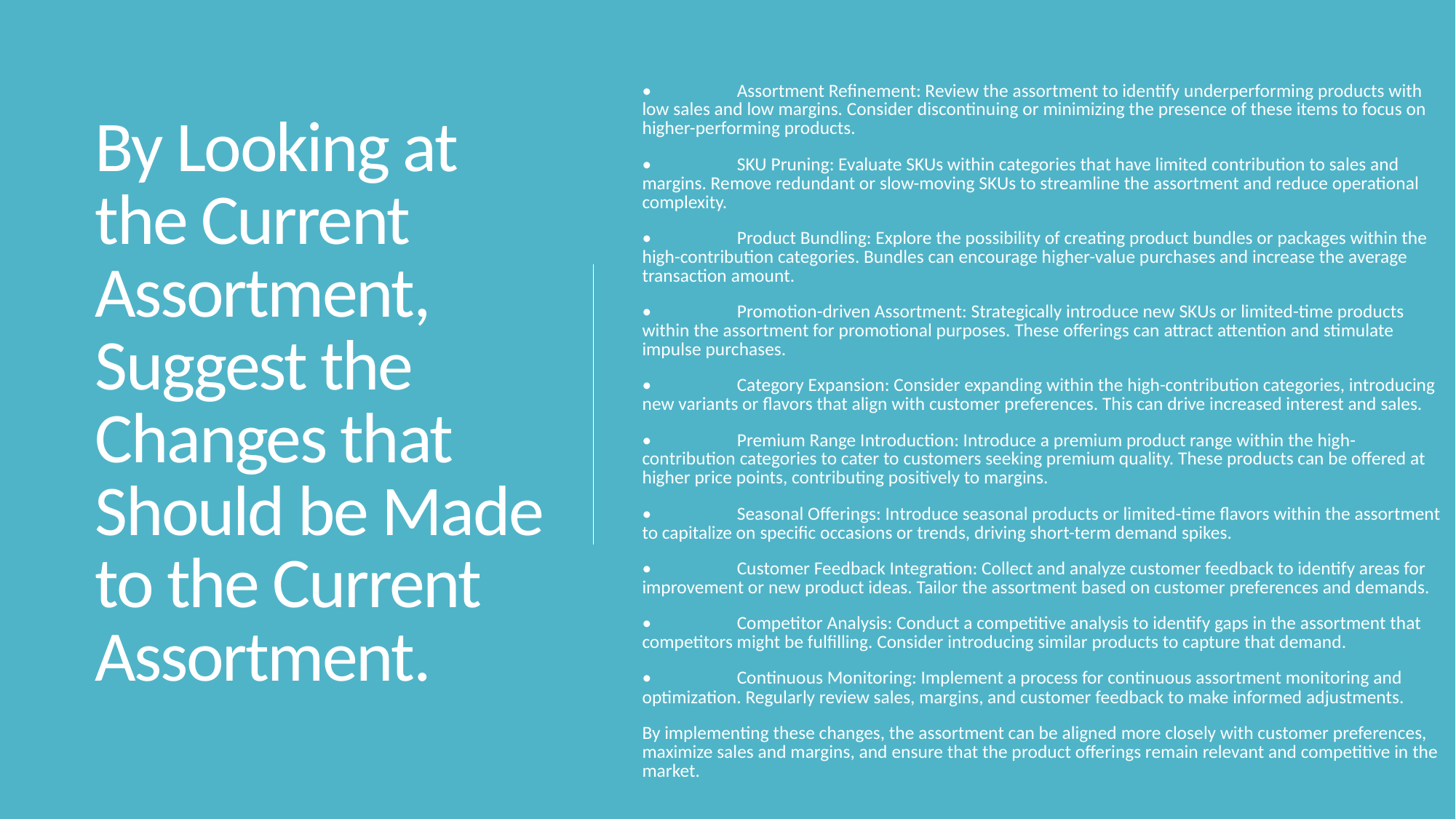

# By Looking at the Current Assortment, Suggest the Changes that Should be Made to the Current Assortment.
•	Assortment Refinement: Review the assortment to identify underperforming products with low sales and low margins. Consider discontinuing or minimizing the presence of these items to focus on higher-performing products.
•	SKU Pruning: Evaluate SKUs within categories that have limited contribution to sales and margins. Remove redundant or slow-moving SKUs to streamline the assortment and reduce operational complexity.
•	Product Bundling: Explore the possibility of creating product bundles or packages within the high-contribution categories. Bundles can encourage higher-value purchases and increase the average transaction amount.
•	Promotion-driven Assortment: Strategically introduce new SKUs or limited-time products within the assortment for promotional purposes. These offerings can attract attention and stimulate impulse purchases.
•	Category Expansion: Consider expanding within the high-contribution categories, introducing new variants or flavors that align with customer preferences. This can drive increased interest and sales.
•	Premium Range Introduction: Introduce a premium product range within the high-contribution categories to cater to customers seeking premium quality. These products can be offered at higher price points, contributing positively to margins.
•	Seasonal Offerings: Introduce seasonal products or limited-time flavors within the assortment to capitalize on specific occasions or trends, driving short-term demand spikes.
•	Customer Feedback Integration: Collect and analyze customer feedback to identify areas for improvement or new product ideas. Tailor the assortment based on customer preferences and demands.
•	Competitor Analysis: Conduct a competitive analysis to identify gaps in the assortment that competitors might be fulfilling. Consider introducing similar products to capture that demand.
•	Continuous Monitoring: Implement a process for continuous assortment monitoring and optimization. Regularly review sales, margins, and customer feedback to make informed adjustments.
By implementing these changes, the assortment can be aligned more closely with customer preferences, maximize sales and margins, and ensure that the product offerings remain relevant and competitive in the market.